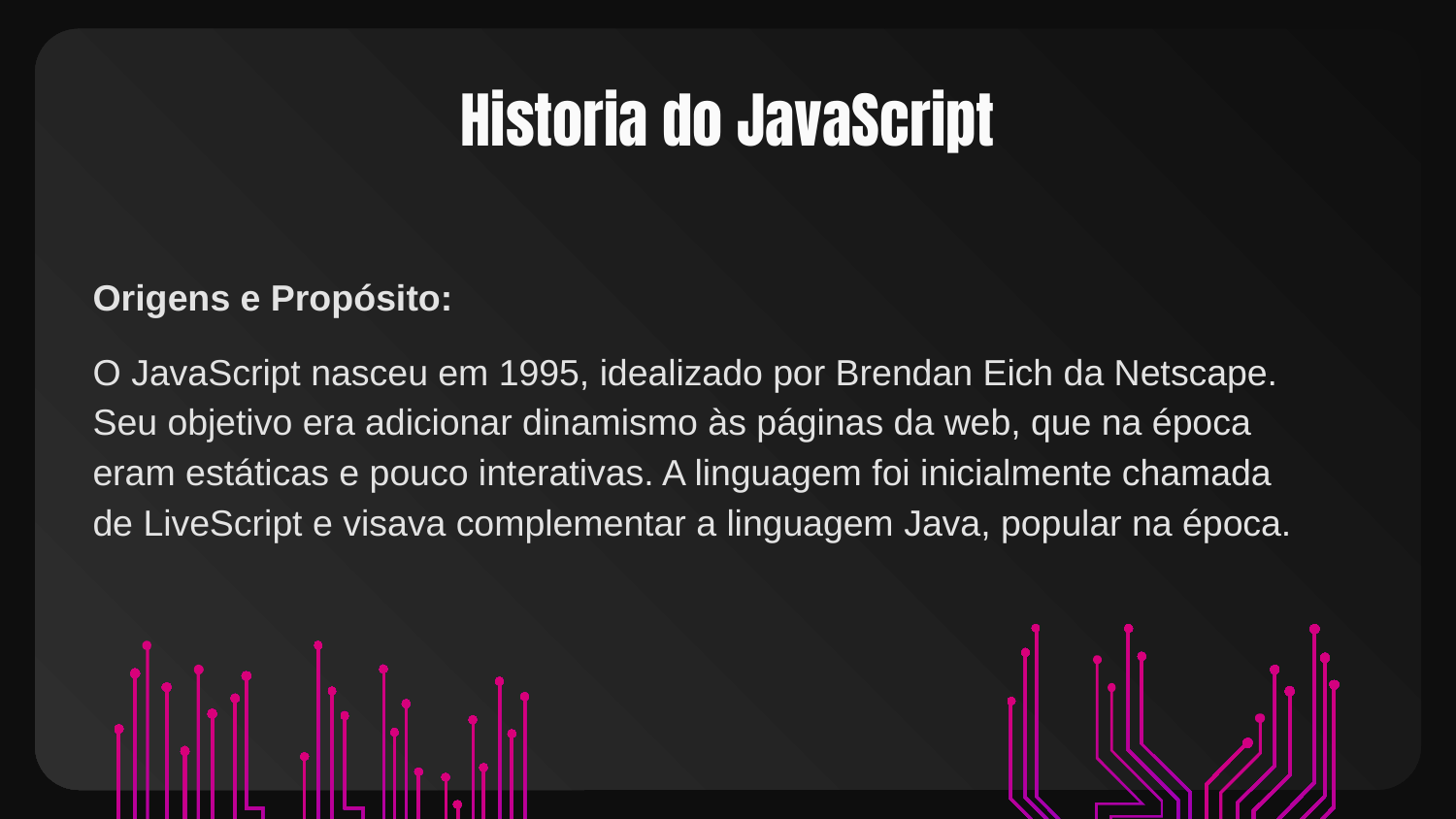

# Historia do JavaScript

Origens e Propósito:
O JavaScript nasceu em 1995, idealizado por Brendan Eich da Netscape. Seu objetivo era adicionar dinamismo às páginas da web, que na época eram estáticas e pouco interativas. A linguagem foi inicialmente chamada de LiveScript e visava complementar a linguagem Java, popular na época.